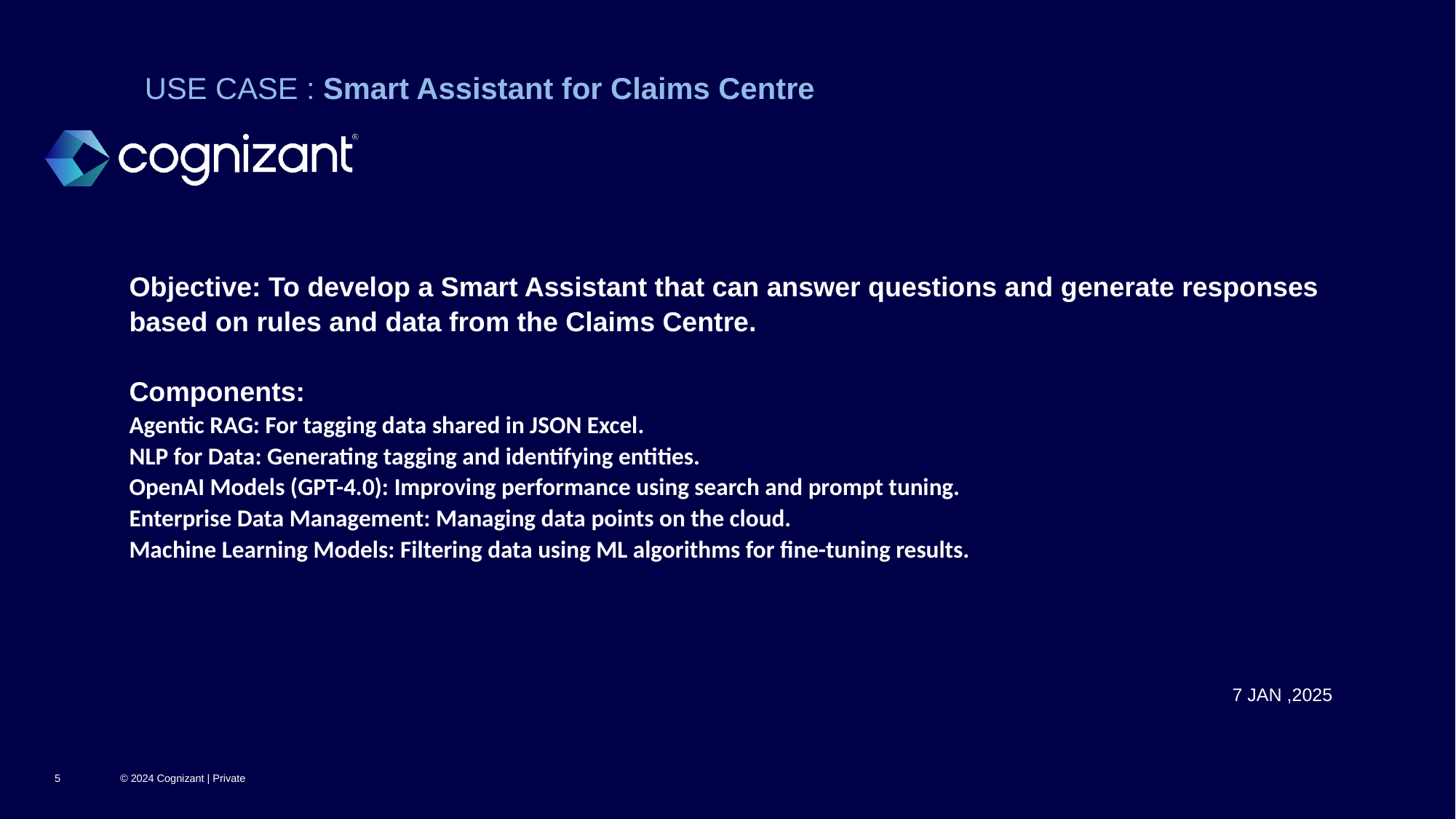

USE CASE : Smart Assistant for Claims Centre
# Objective: To develop a Smart Assistant that can answer questions and generate responses based on rules and data from the Claims Centre. Components: Agentic RAG: For tagging data shared in JSON Excel. NLP for Data: Generating tagging and identifying entities. OpenAI Models (GPT-4.0): Improving performance using search and prompt tuning. Enterprise Data Management: Managing data points on the cloud. Machine Learning Models: Filtering data using ML algorithms for fine-tuning results.
7 JAN ,2025
5
© 2024 Cognizant | Private